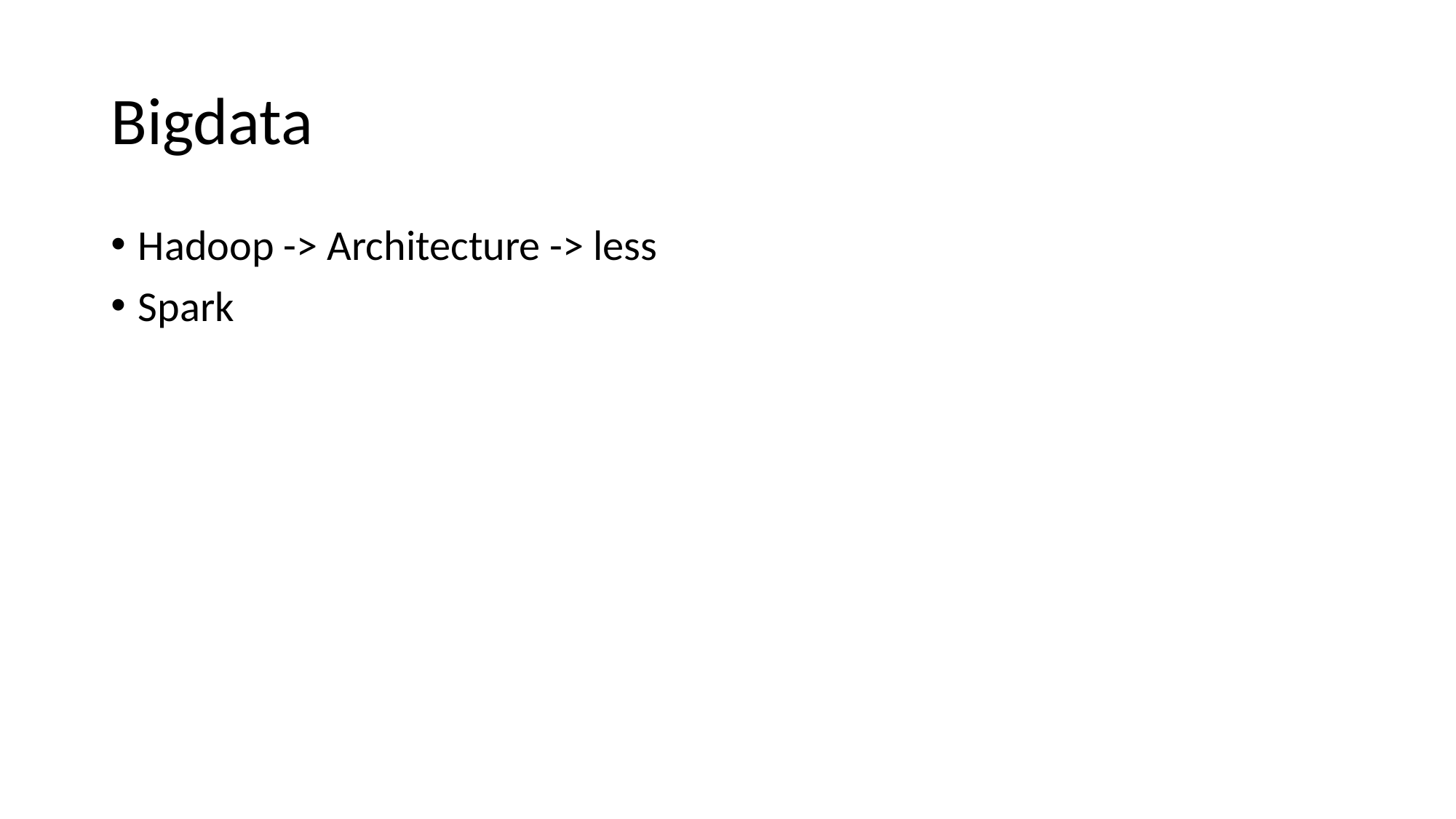

# Bigdata
Hadoop -> Architecture -> less
Spark